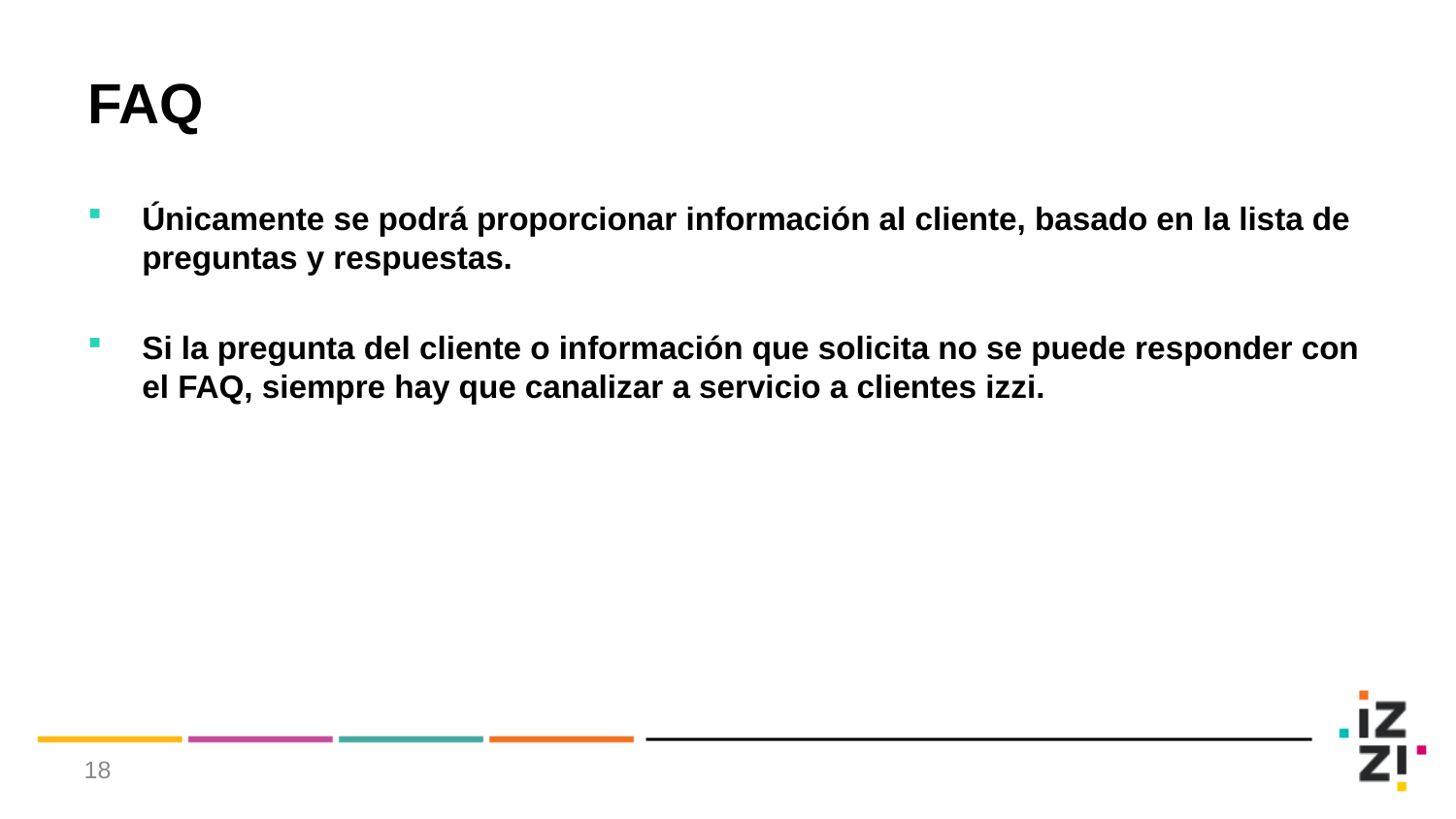

# FAQ
Únicamente se podrá proporcionar información al cliente, basado en la lista de preguntas y respuestas.

Si la pregunta del cliente o información que solicita no se puede responder con el FAQ, siempre hay que canalizar a servicio a clientes izzi.
18